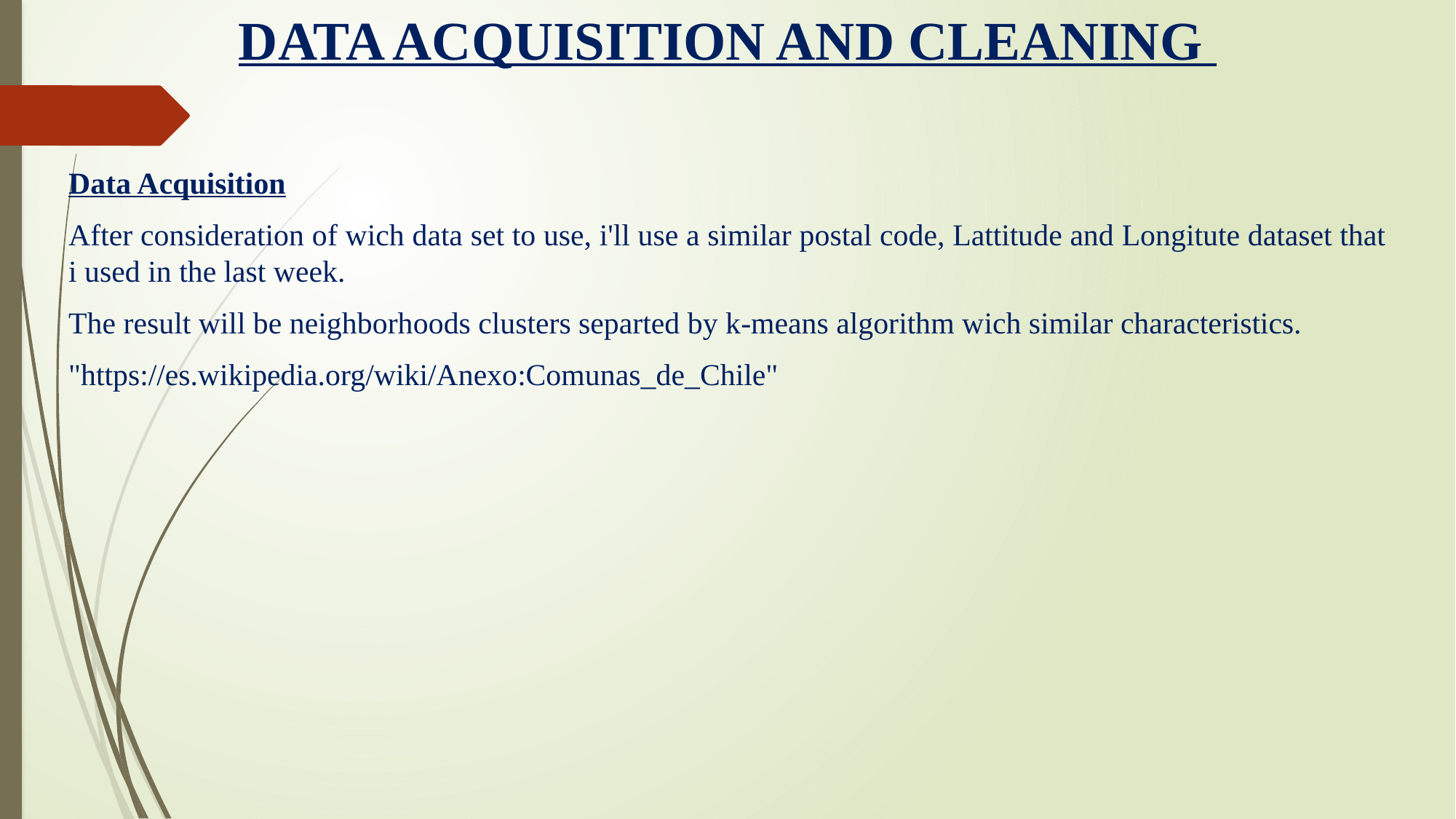

# DATA ACQUISITION AND CLEANING
Data Acquisition
After consideration of wich data set to use, i'll use a similar postal code, Lattitude and Longitute dataset that i used in the last week.
The result will be neighborhoods clusters separted by k-means algorithm wich similar characteristics.
"https://es.wikipedia.org/wiki/Anexo:Comunas_de_Chile"